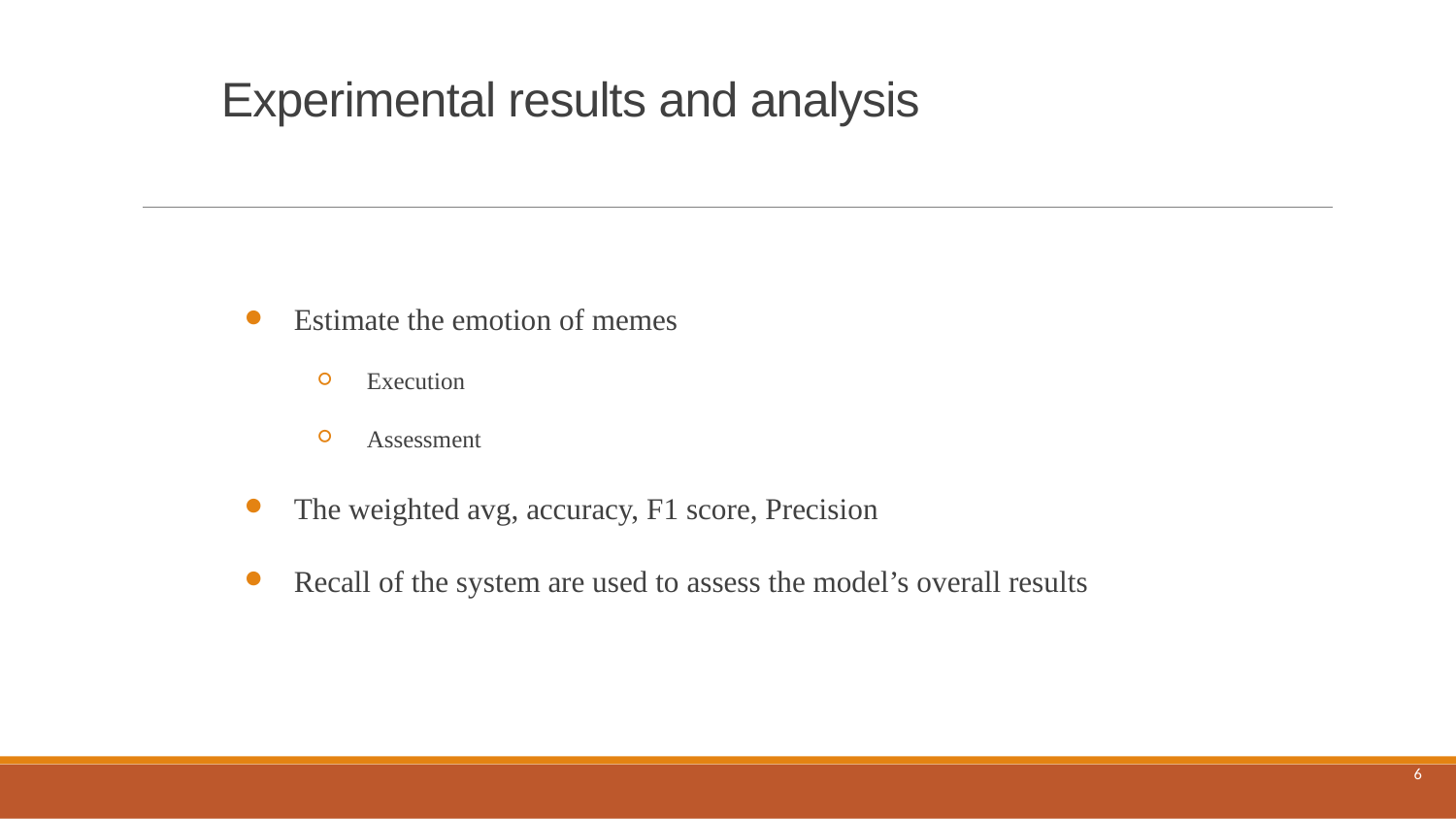

# Experimental results and analysis
Estimate the emotion of memes
Execution
Assessment
The weighted avg, accuracy, F1 score, Precision
Recall of the system are used to assess the model’s overall results

6